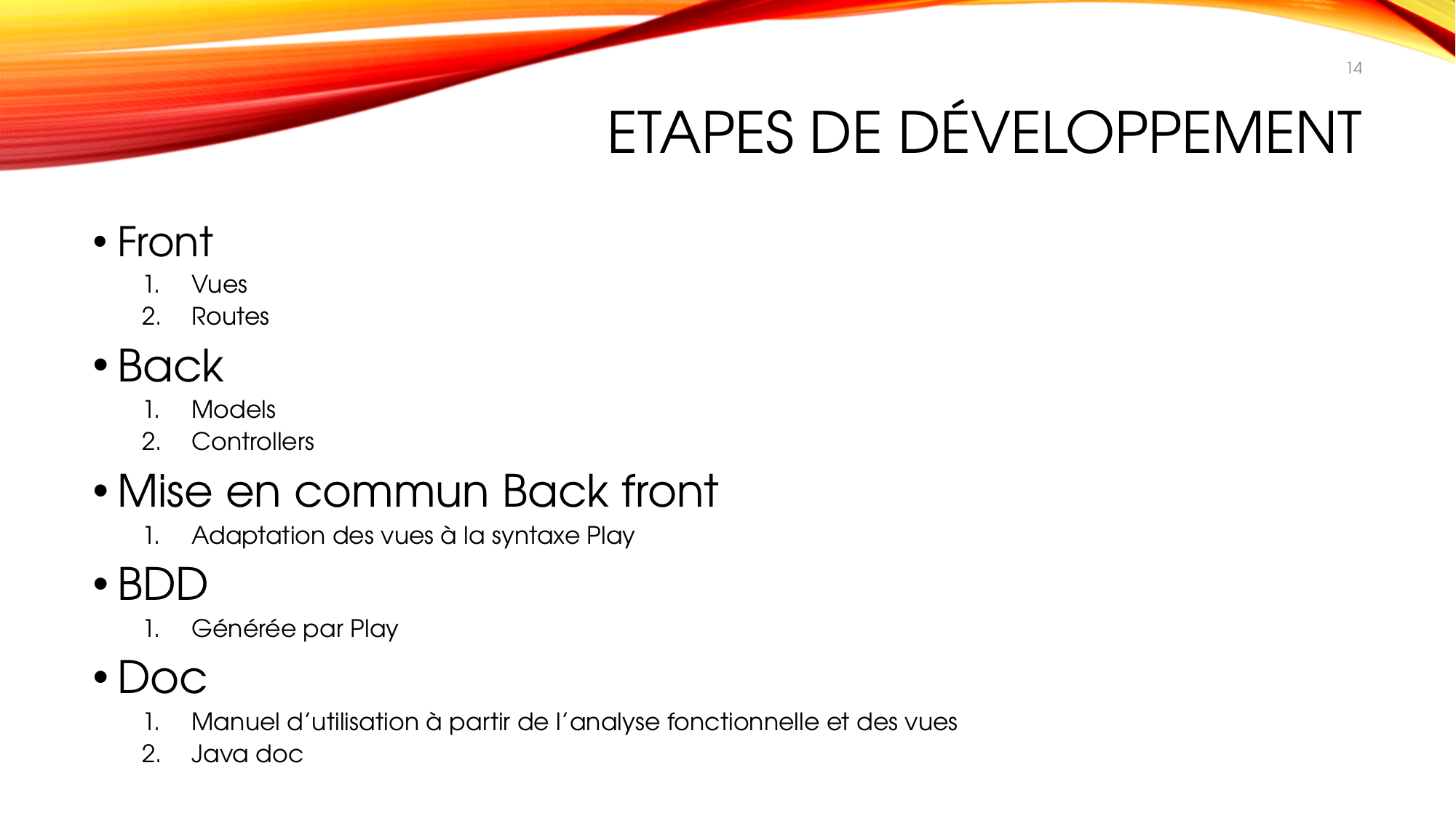

14
# Etapes de développement
Front
Vues
Routes
Back
Models
Controllers
Mise en commun Back front
Adaptation des vues à la syntaxe Play
BDD
Générée par Play
Doc
Manuel d’utilisation à partir de l’analyse fonctionnelle et des vues
Java doc